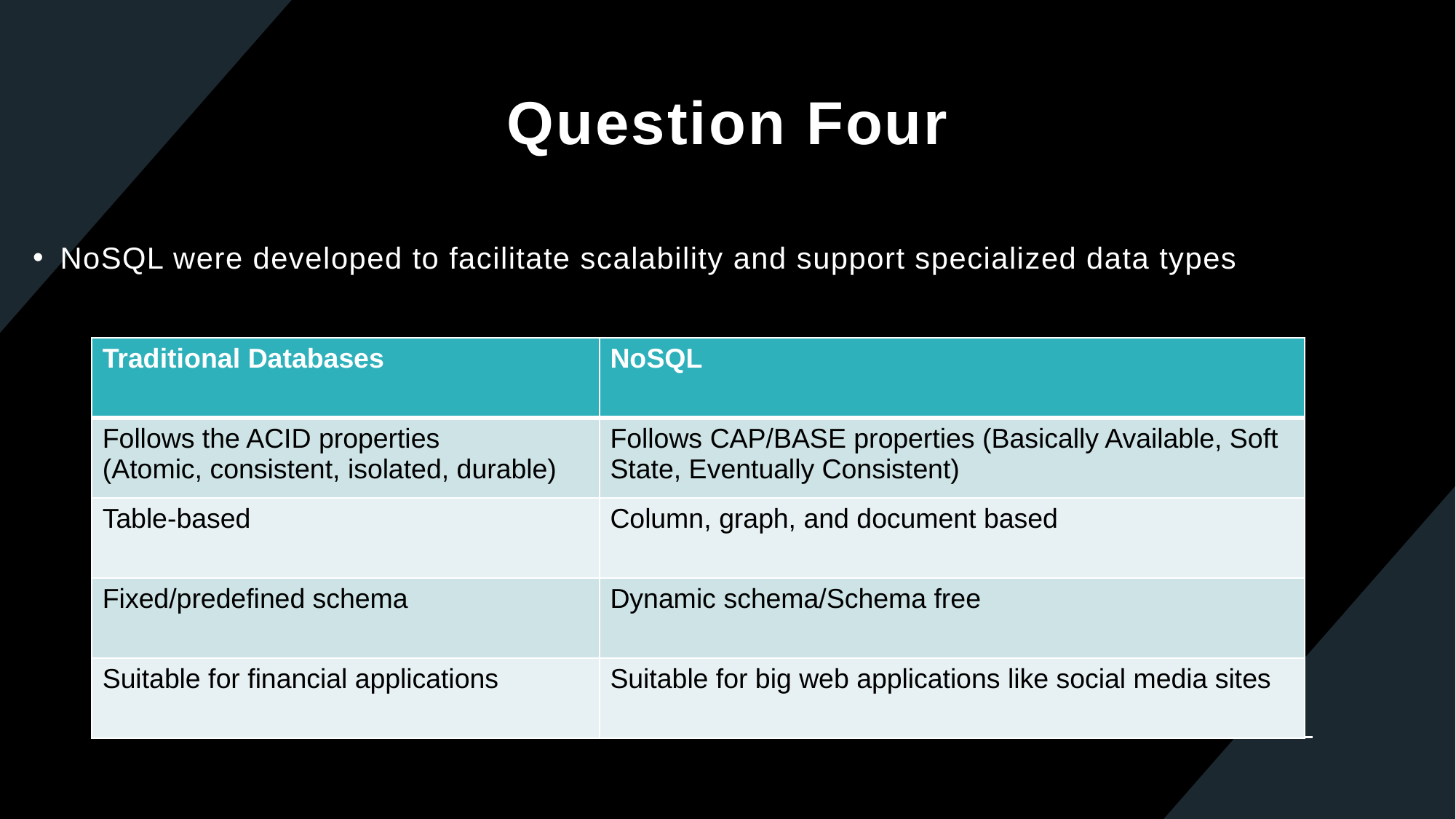

# Question Four
NoSQL were developed to facilitate scalability and support specialized data types

| Traditional Databases | NoSQL |
| --- | --- |
| Follows the ACID properties (Atomic, consistent, isolated, durable) | Follows CAP/BASE properties (Basically Available, Soft State, Eventually Consistent) |
| Table-based | Column, graph, and document based |
| Fixed/predefined schema | Dynamic schema/Schema free |
| Suitable for financial applications | Suitable for big web applications like social media sites |